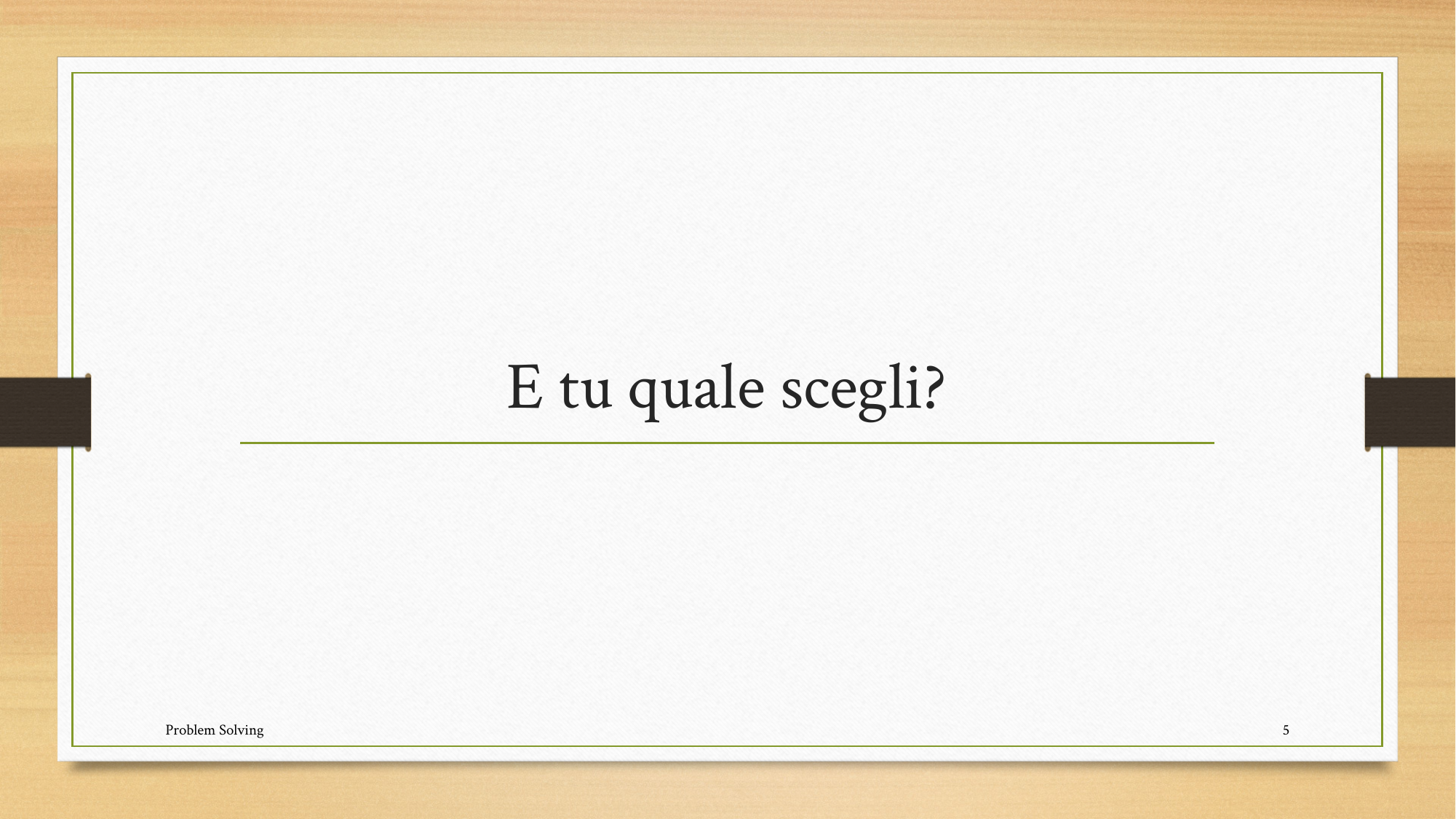

# E tu quale scegli?

Problem Solving
5